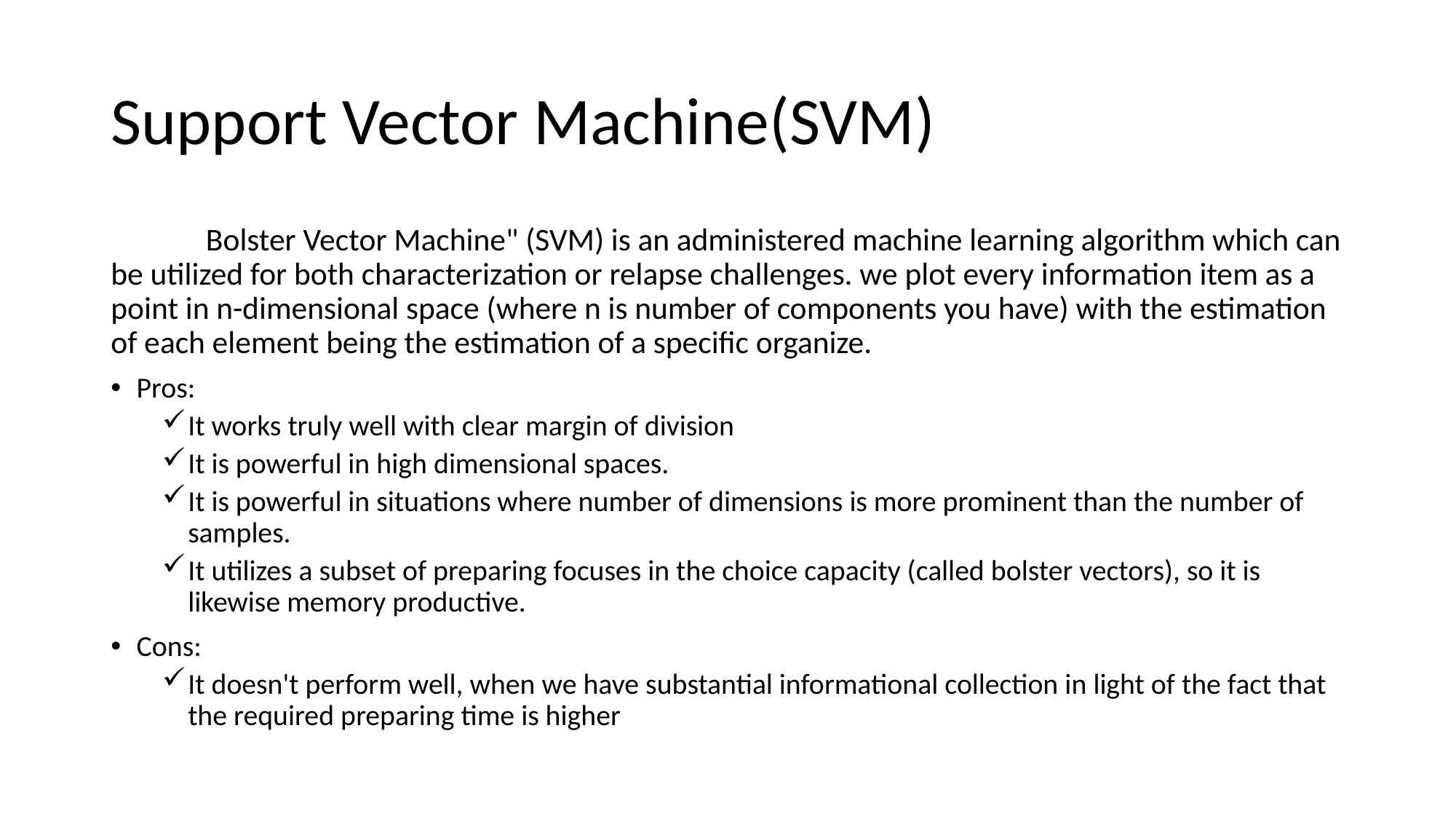

# Support Vector Machine(SVM)
	Bolster Vector Machine" (SVM) is an administered machine learning algorithm which can be utilized for both characterization or relapse challenges. we plot every information item as a point in n-dimensional space (where n is number of components you have) with the estimation of each element being the estimation of a specific organize.
Pros:
It works truly well with clear margin of division
It is powerful in high dimensional spaces.
It is powerful in situations where number of dimensions is more prominent than the number of samples.
It utilizes a subset of preparing focuses in the choice capacity (called bolster vectors), so it is likewise memory productive.
Cons:
It doesn't perform well, when we have substantial informational collection in light of the fact that the required preparing time is higher